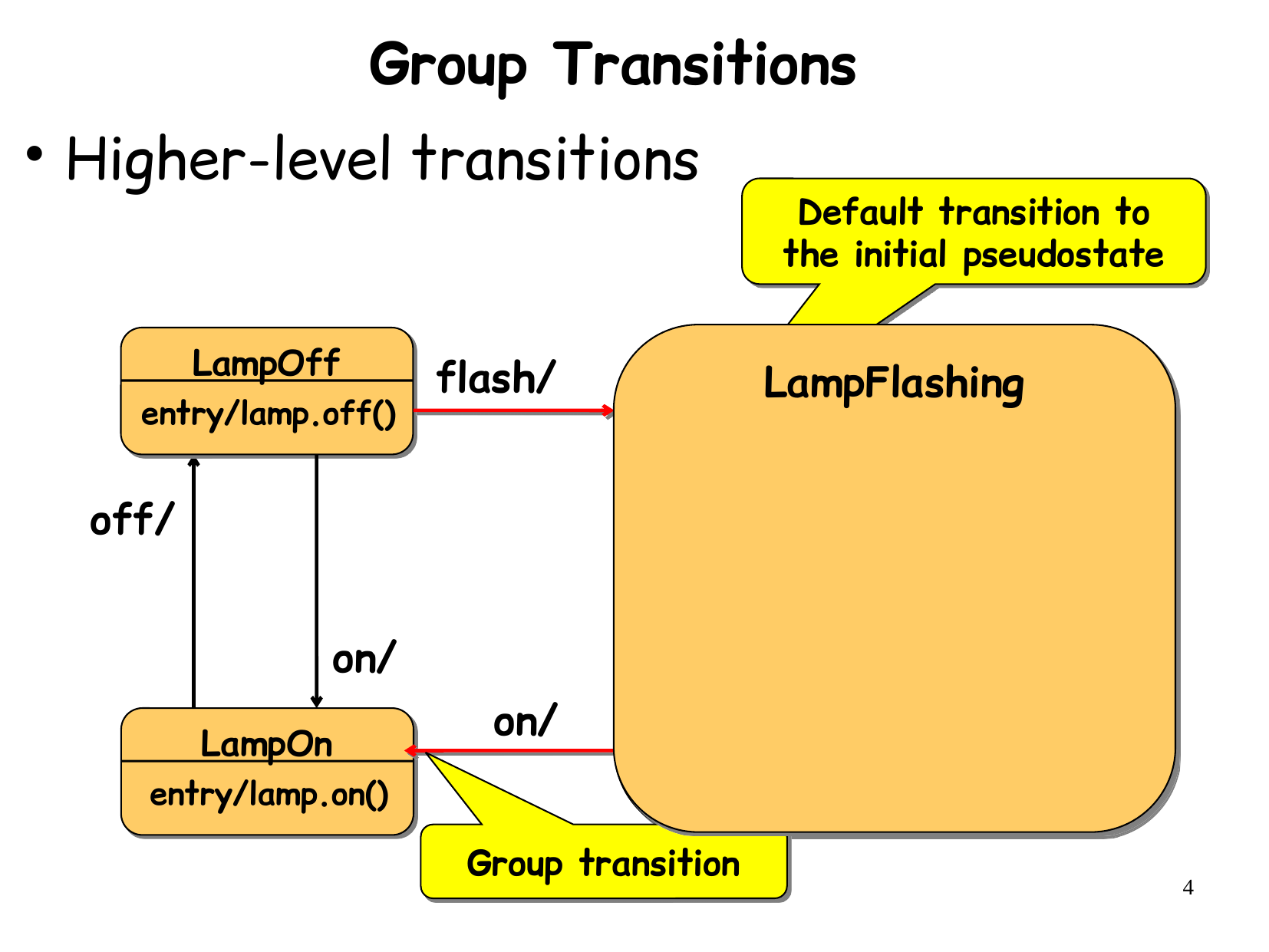

# Group Transitions
Higher-level transitions
Default transition to
the initial pseudostate
LampFlashing
LampOff

entry/lamp.off()

off/
on/
LampOn

entry/lamp.on()
LampFlashing
flash/

FlashOn

entry/lamp.on()

1sec/
1sec/
FlashOff

entry/lamp.off()

on/

Group transition